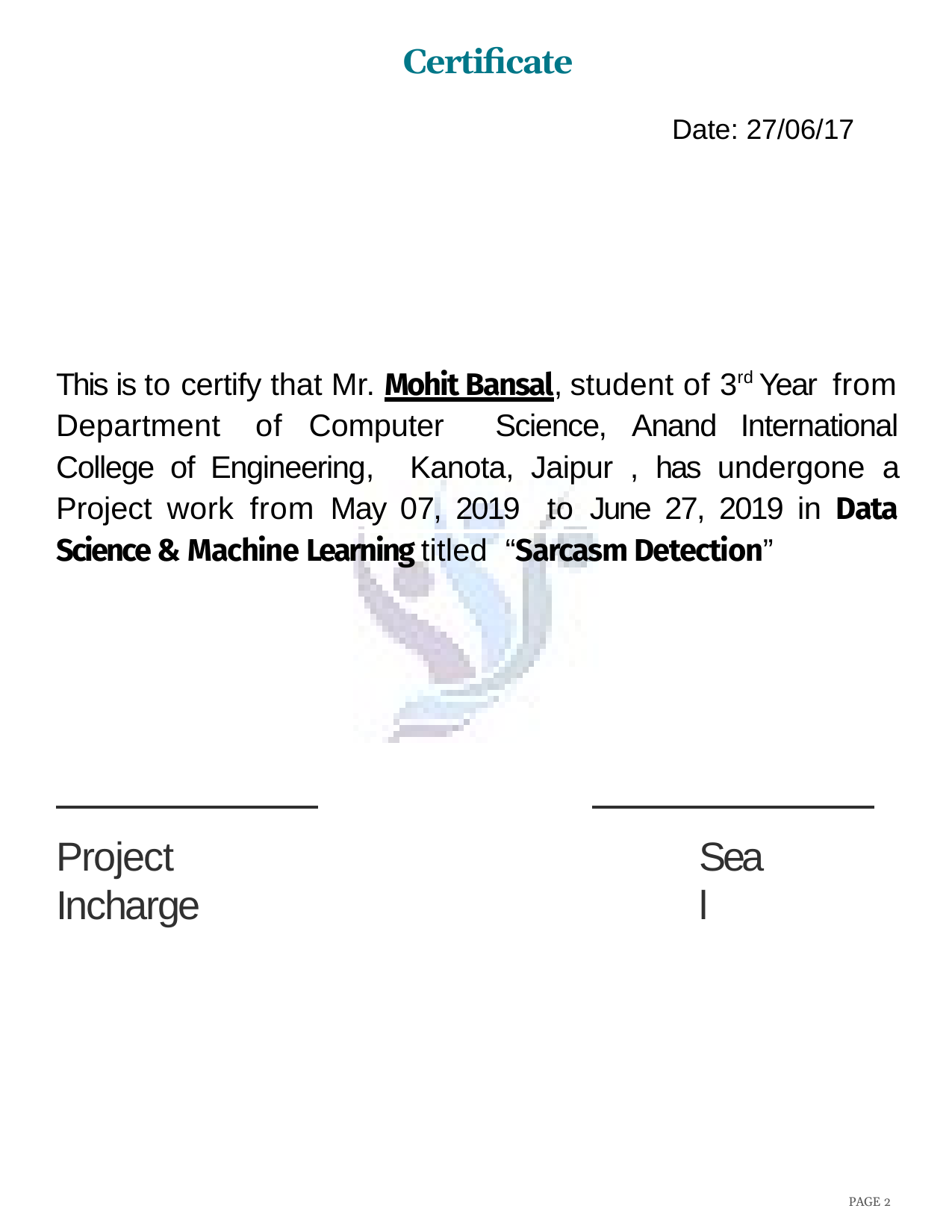

Certificate
Date: 27/06/17
This is to certify that Mr. Mohit Bansal, student of 3rd Year  from Department of Computer  Science, Anand International College of Engineering,  Kanota, Jaipur , has undergone a Project work from May 07, 2019  to June 27, 2019 in Data Science & Machine Learning titled  “Sarcasm Detection”

Project Incharge
Seal
PAGE 2